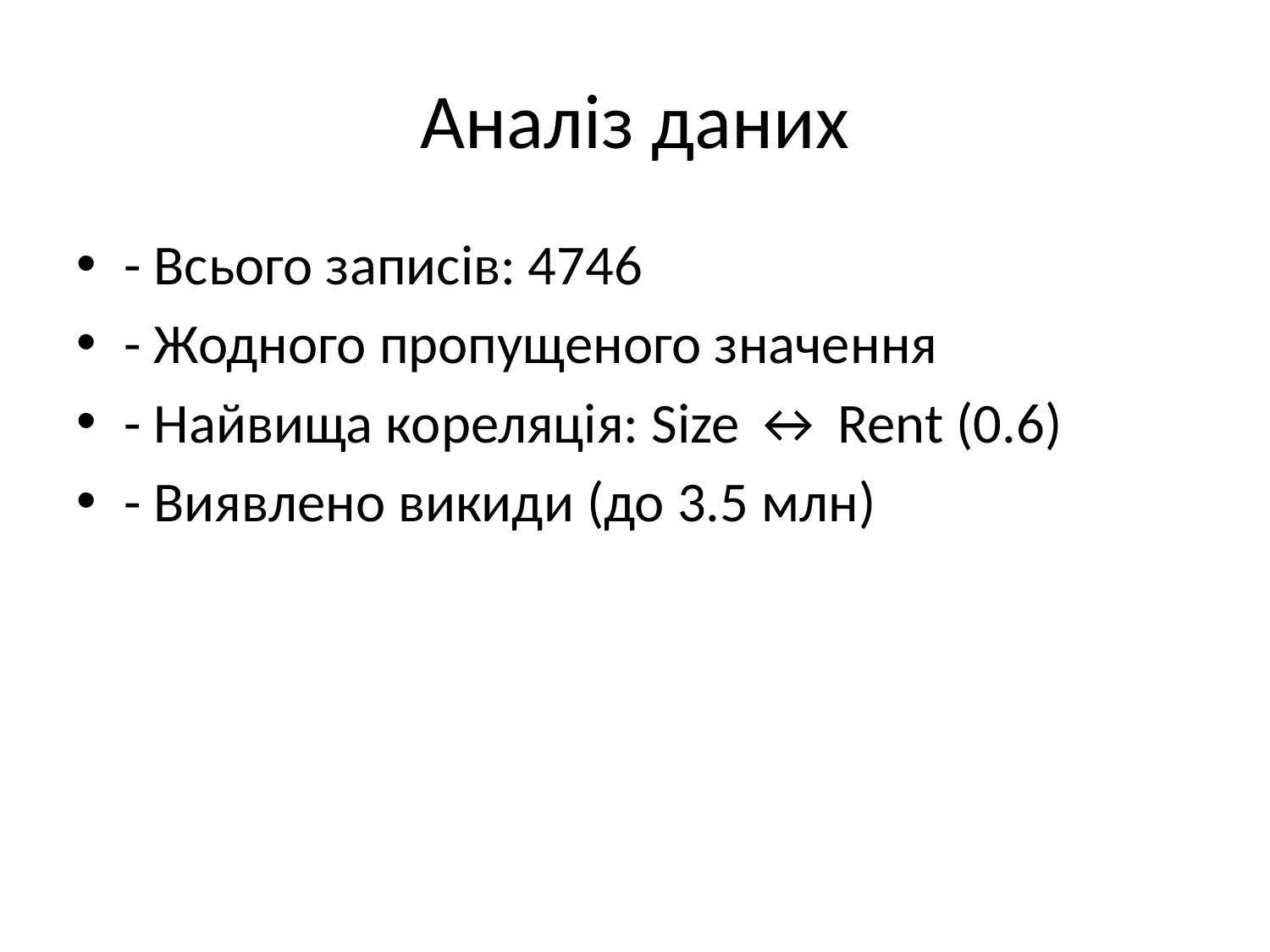

# Аналіз даних
- Всього записів: 4746
- Жодного пропущеного значення
- Найвища кореляція: Size ↔ Rent (0.6)
- Виявлено викиди (до 3.5 млн)